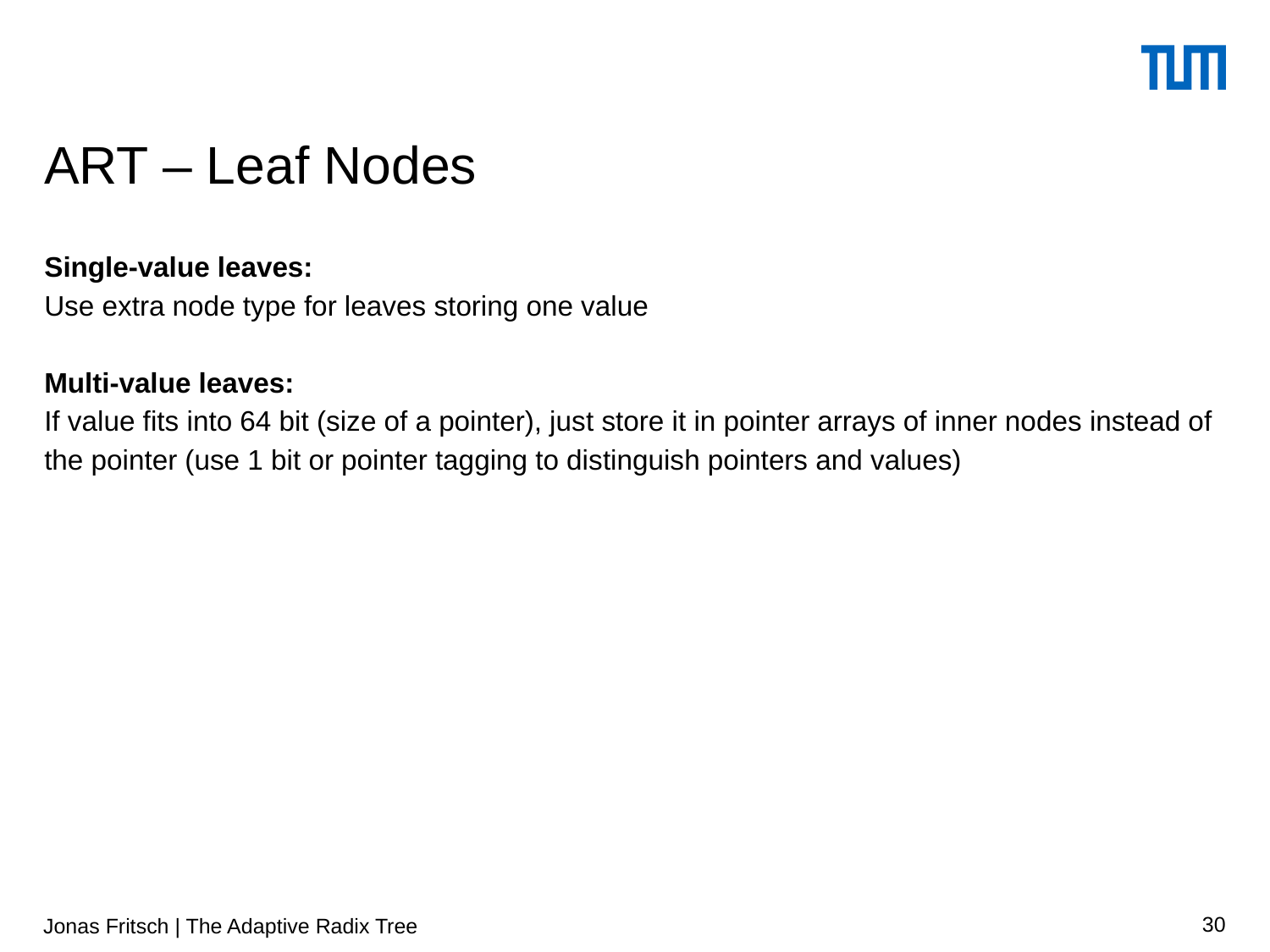

# ART – Leaf Nodes
Single-value leaves:
Use extra node type for leaves storing one value

Multi-value leaves:
If value fits into 64 bit (size of a pointer), just store it in pointer arrays of inner nodes instead of the pointer (use 1 bit or pointer tagging to distinguish pointers and values)
Jonas Fritsch | The Adaptive Radix Tree
30